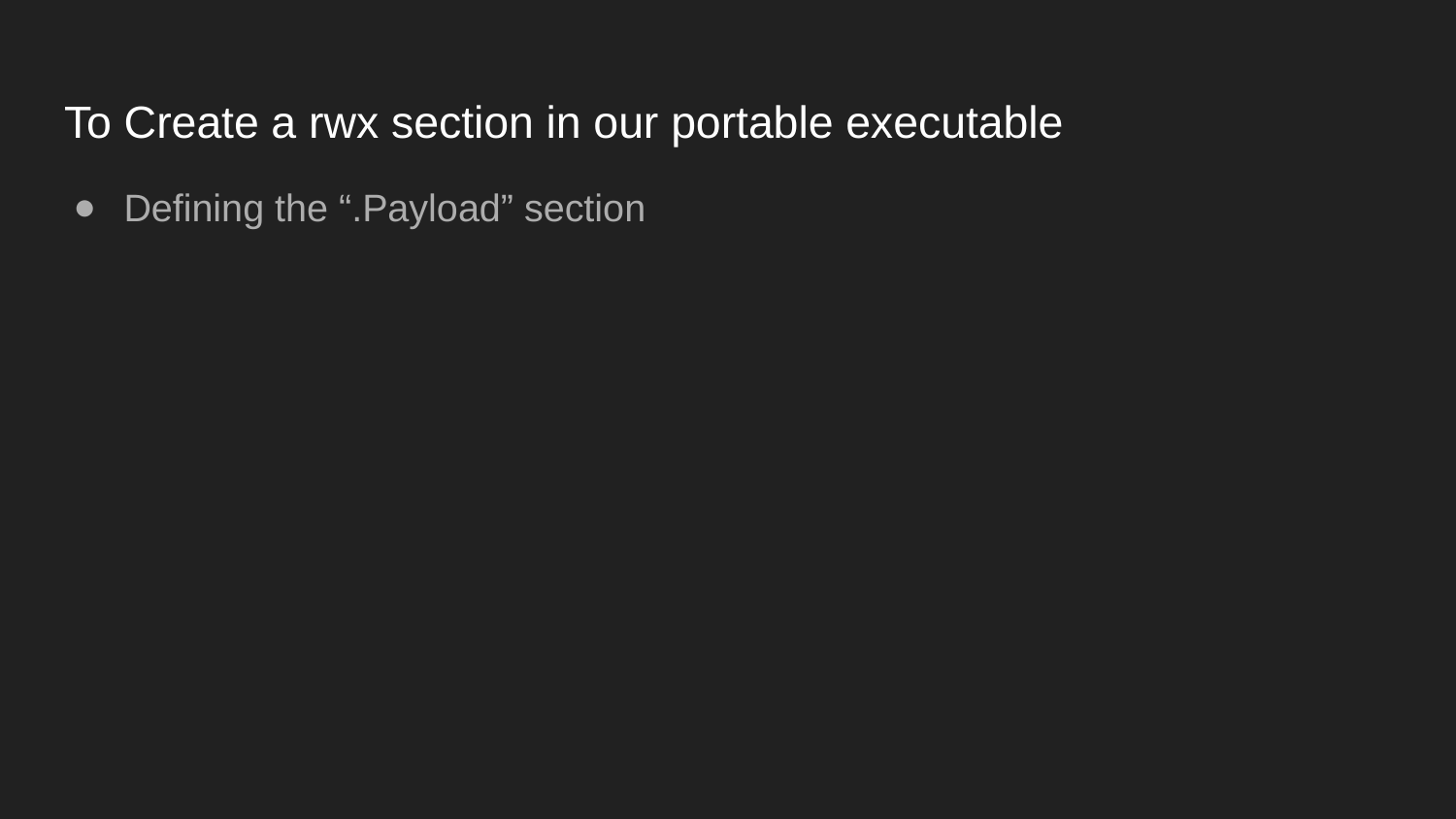

# To Create a rwx section in our portable executable

Defining the “.Payload” section